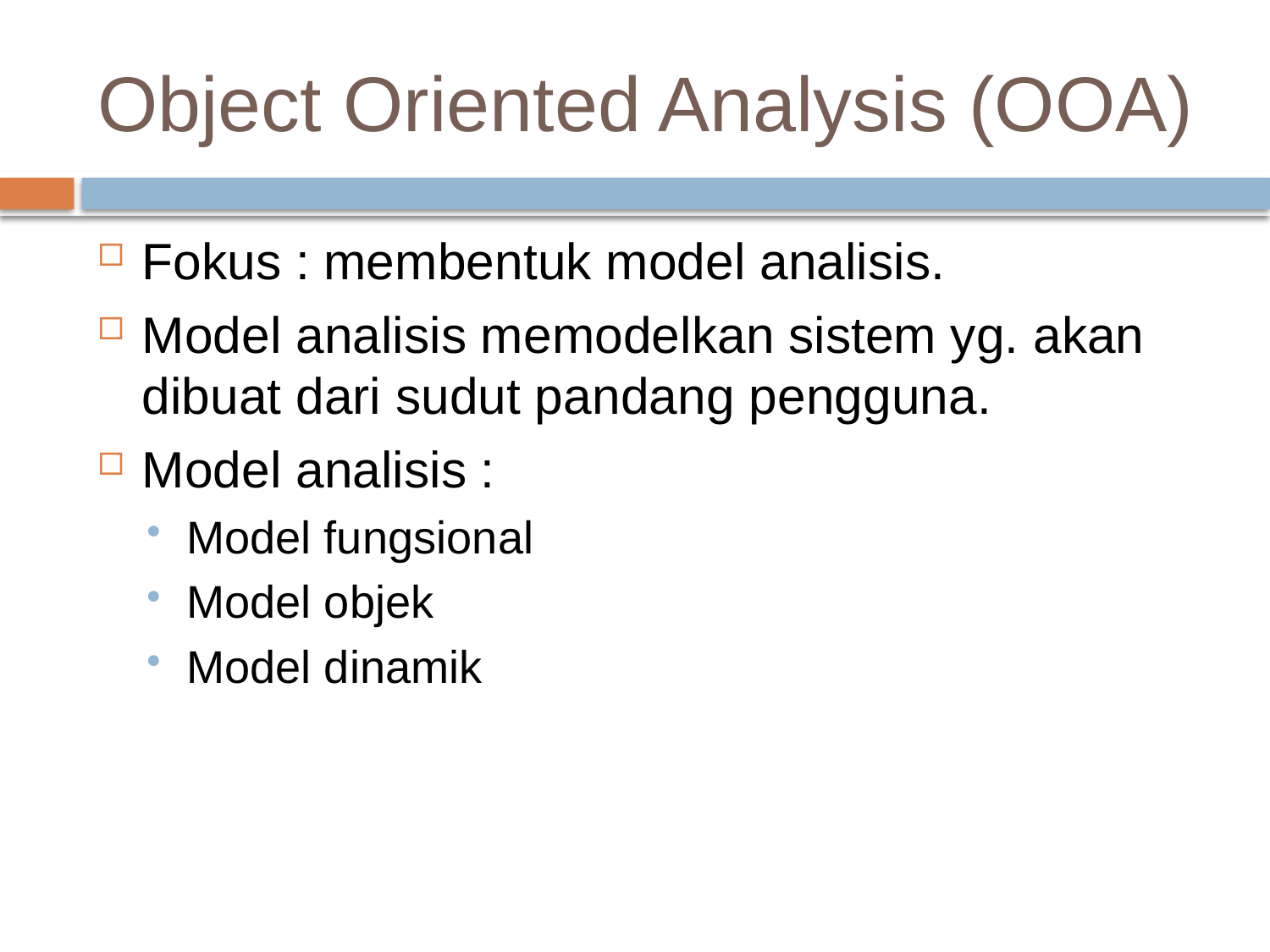

# Object Oriented Analysis (OOA)
Fokus : membentuk model analisis.
Model analisis memodelkan sistem yg. akan dibuat dari sudut pandang pengguna.
Model analisis :
Model fungsional
Model objek
Model dinamik